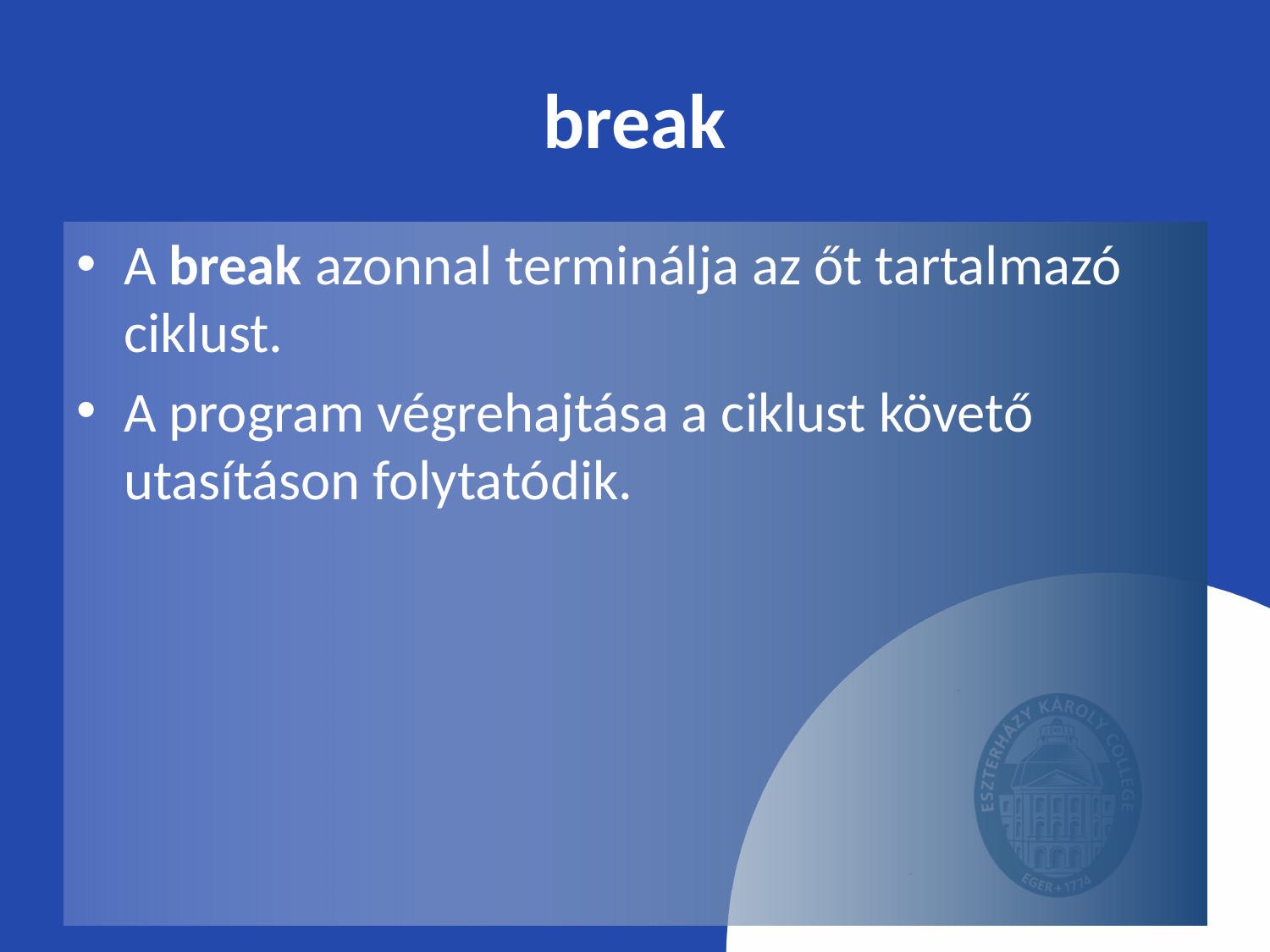

# break
A break azonnal terminálja az őt tartalmazó ciklust.
A program végrehajtása a ciklust követő utasításon folytatódik.